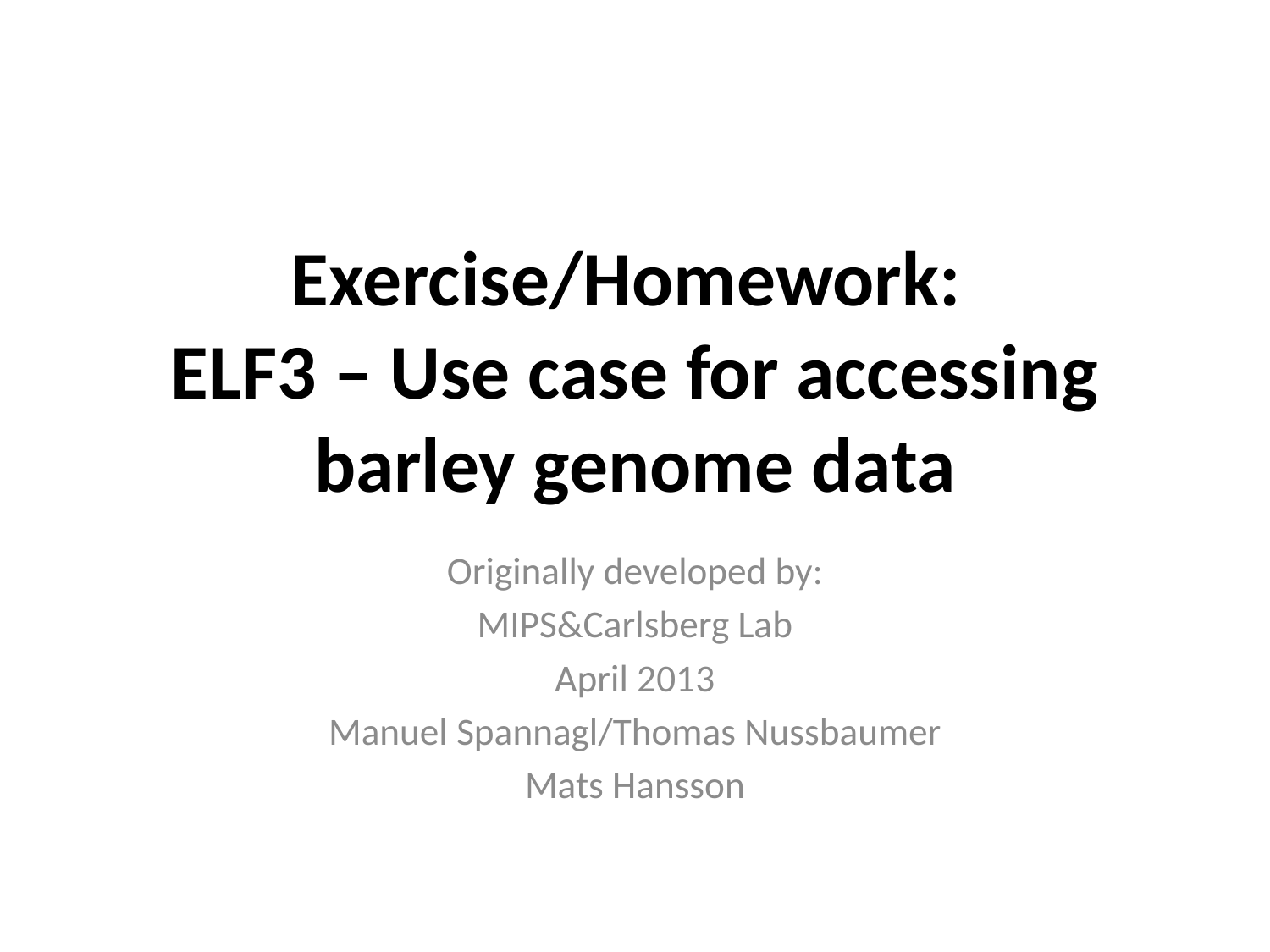

# Exercise/Homework: ELF3 – Use case for accessing barley genome data
Originally developed by:
MIPS&Carlsberg Lab
April 2013
Manuel Spannagl/Thomas Nussbaumer
Mats Hansson